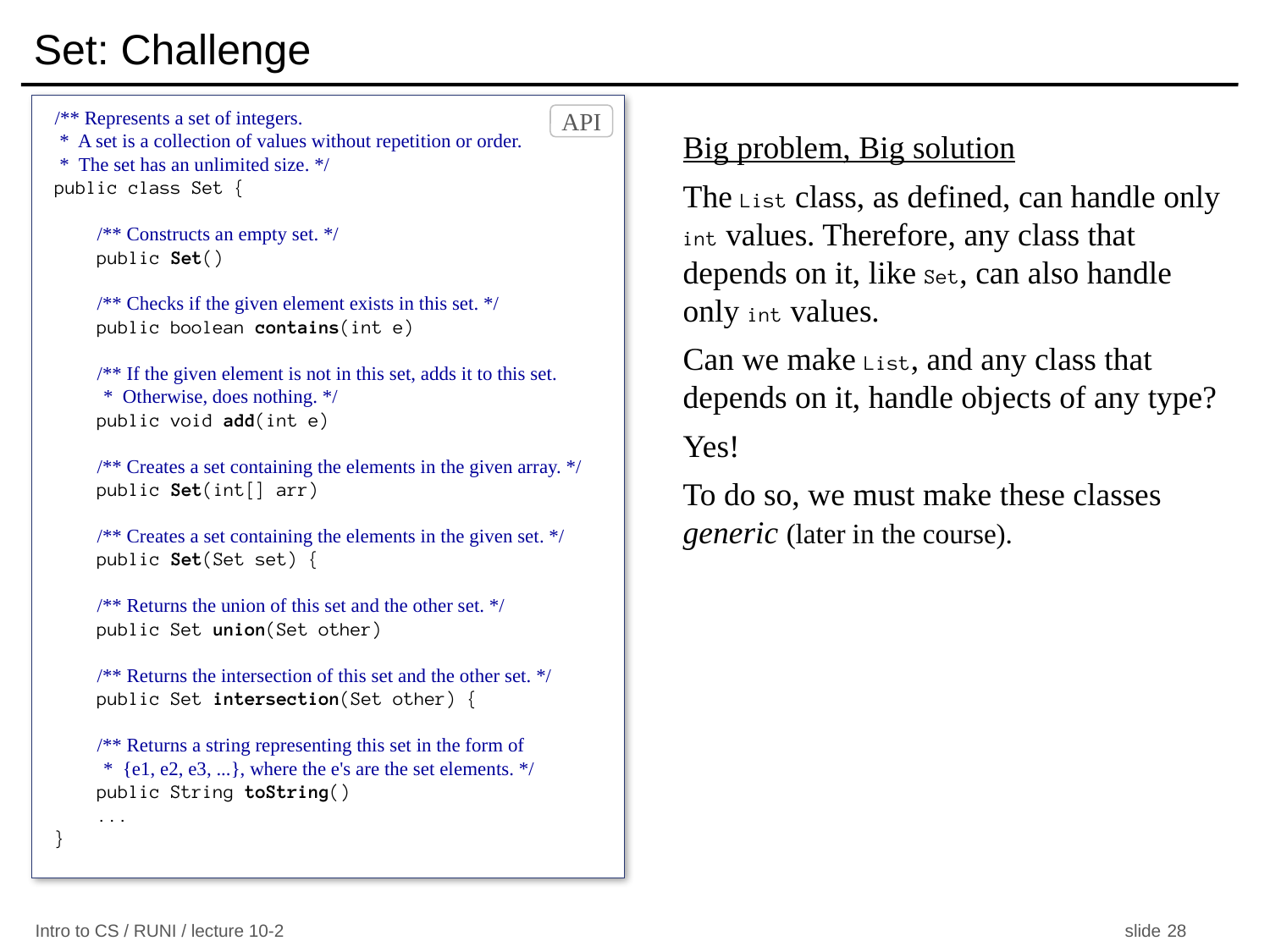

# Set: Challenge
/** Represents a set of integers.
 *  A set is a collection of values without repetition or order.
 *  The set has an unlimited size. */
public class Set {

    /** Constructs an empty set. */
    public Set()

    /** Checks if the given element exists in this set. */
    public boolean contains(int e)

    /** If the given element is not in this set, adds it to this set.
          *  Otherwise, does nothing. */
    public void add(int e)

    /** Creates a set containing the elements in the given array. */
    public Set(int[] arr)

    /** Creates a set containing the elements in the given set. */
    public Set(Set set) {

    /** Returns the union of this set and the other set. */
    public Set union(Set other)

    /** Returns the intersection of this set and the other set. */
    public Set intersection(Set other) {

    /** Returns a string representing this set in the form of
          *  {e1, e2, e3, ...}, where the e's are the set elements. */
    public String toString()
    ...
}
API
Big problem, Big solution
The List class, as defined, can handle only int values. Therefore, any class that depends on it, like Set, can also handle only int values.
Can we make List, and any class that depends on it, handle objects of any type?
Yes!
To do so, we must make these classes generic (later in the course).